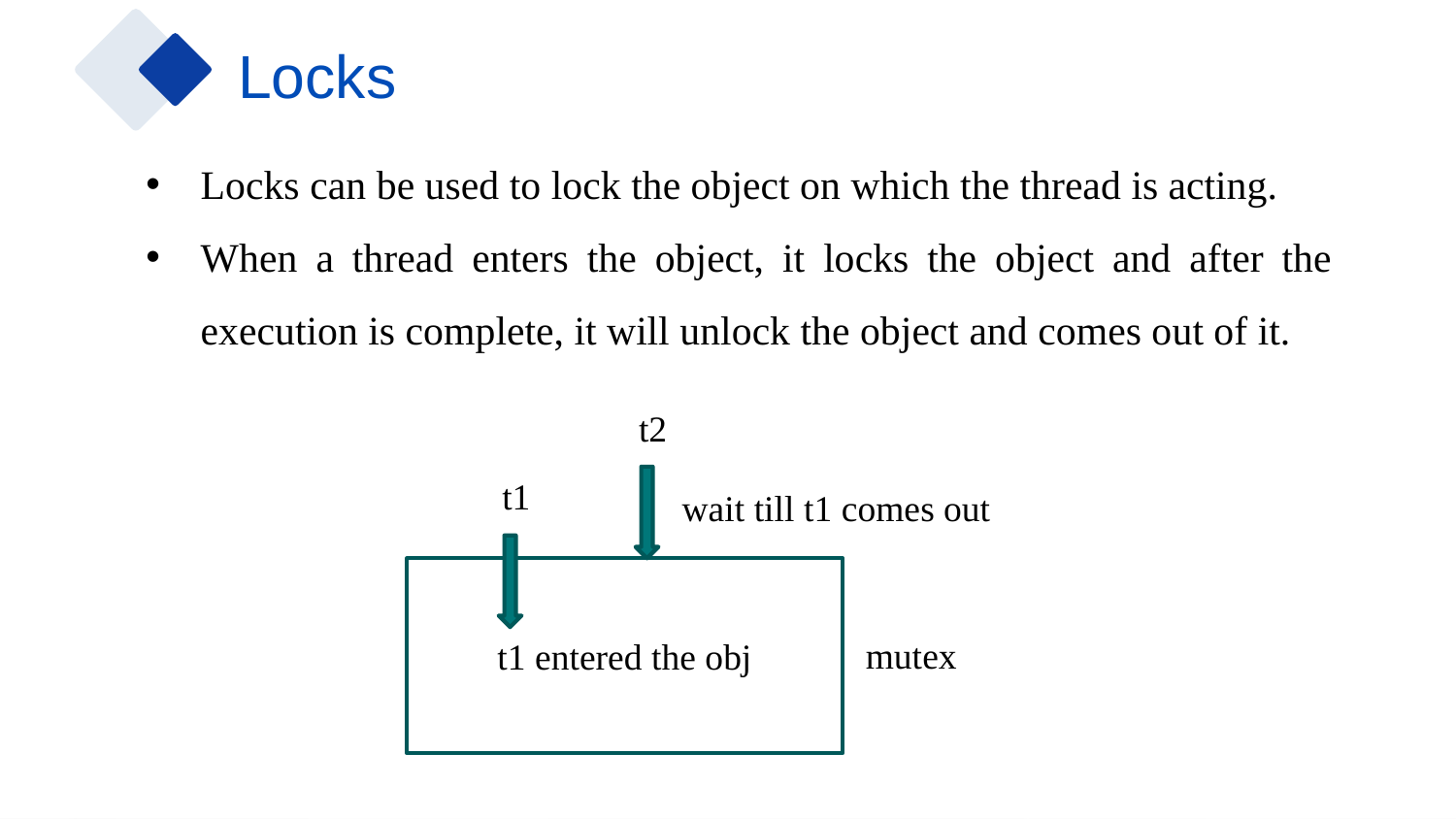

Locks
Locks can be used to lock the object on which the thread is acting.
When a thread enters the object, it locks the object and after the execution is complete, it will unlock the object and comes out of it.
t2
t1

wait till t1 comes out

t1 entered the obj
mutex